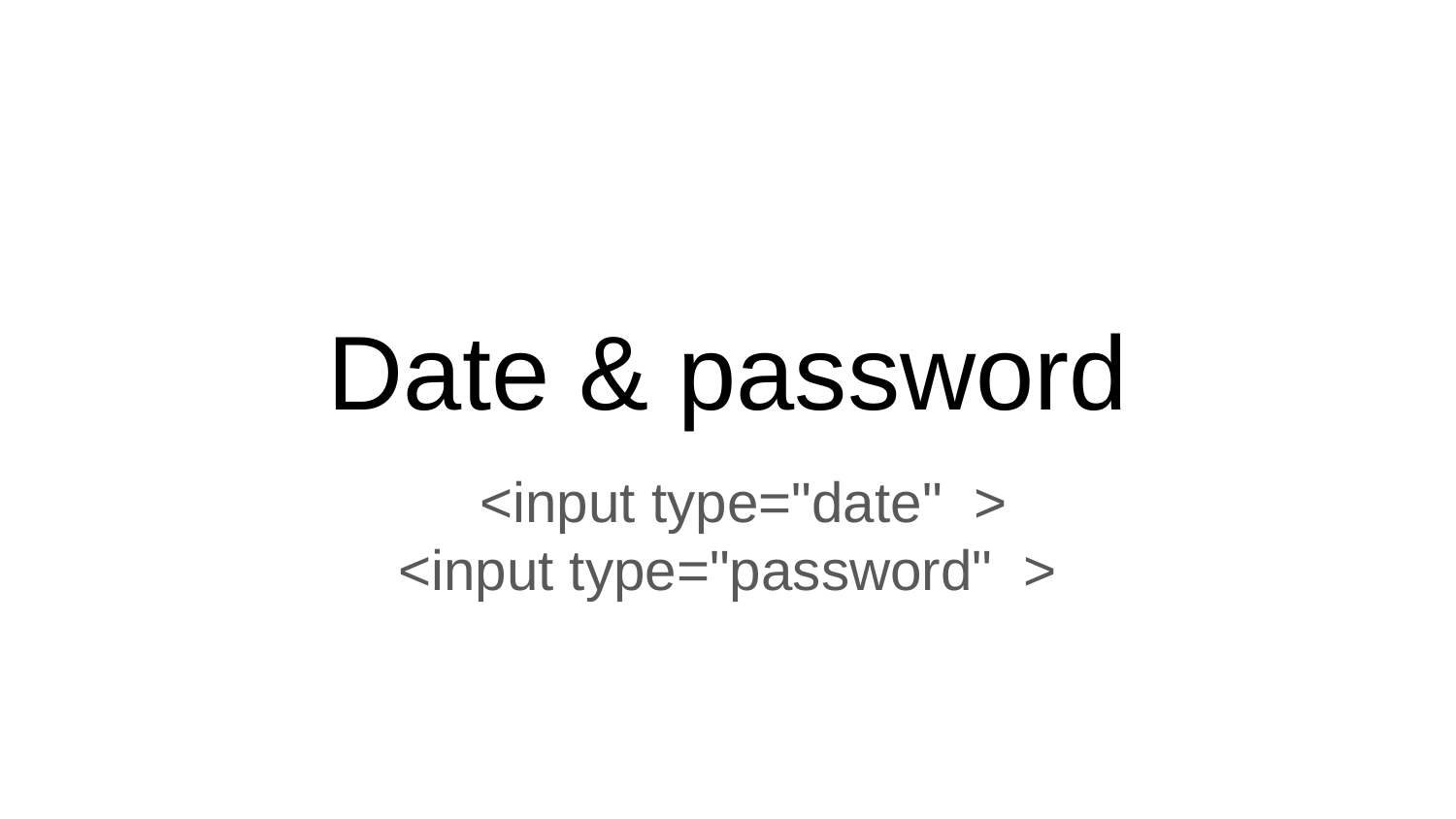

# Date & password
  <input type="date"  >
<input type="password"  >